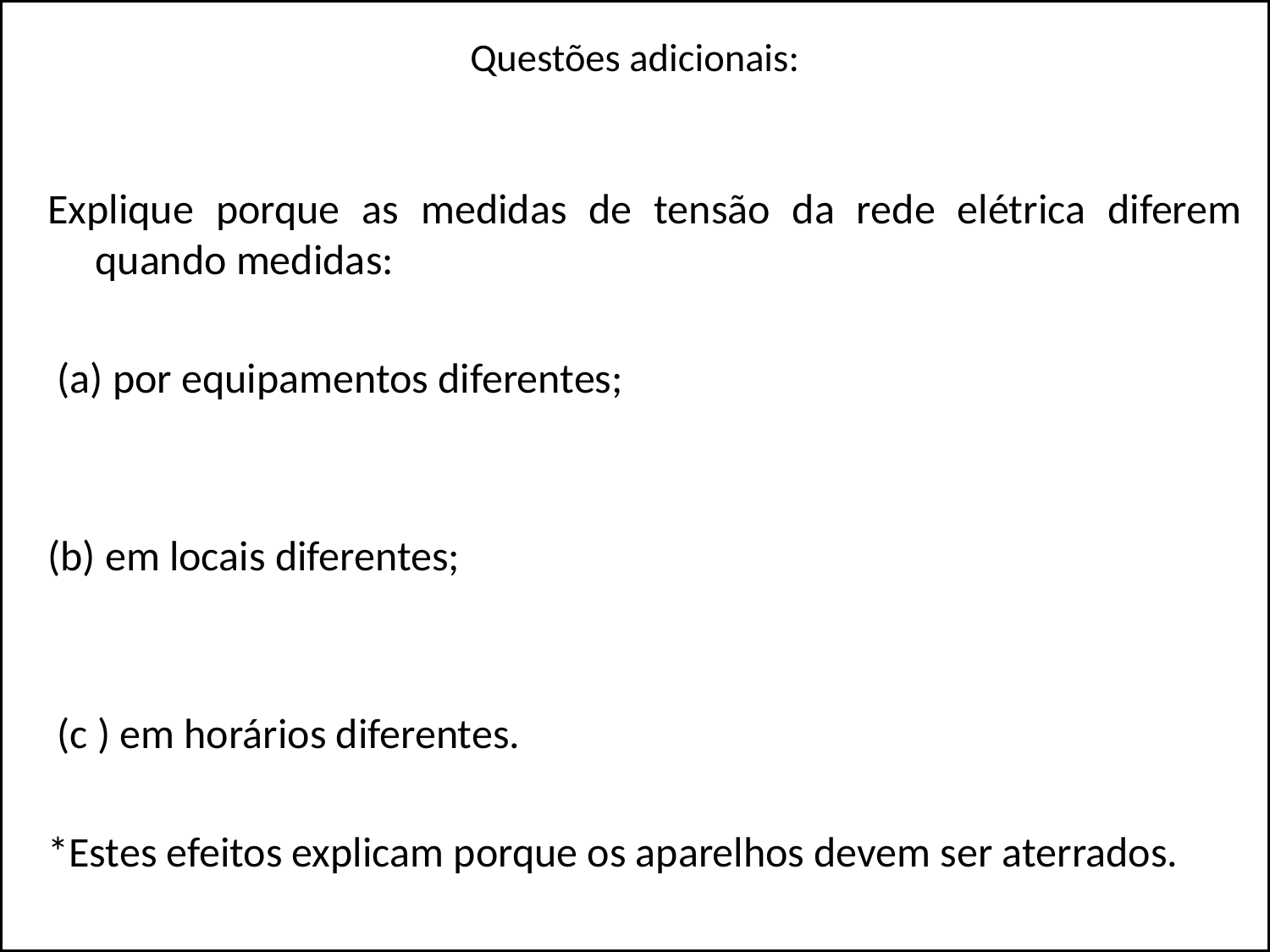

# Questões adicionais:

Explique porque as medidas de tensão da rede elétrica diferem quando medidas:

 (a) por equipamentos diferentes;

(b) em locais diferentes;

 (c ) em horários diferentes.

*Estes efeitos explicam porque os aparelhos devem ser aterrados.